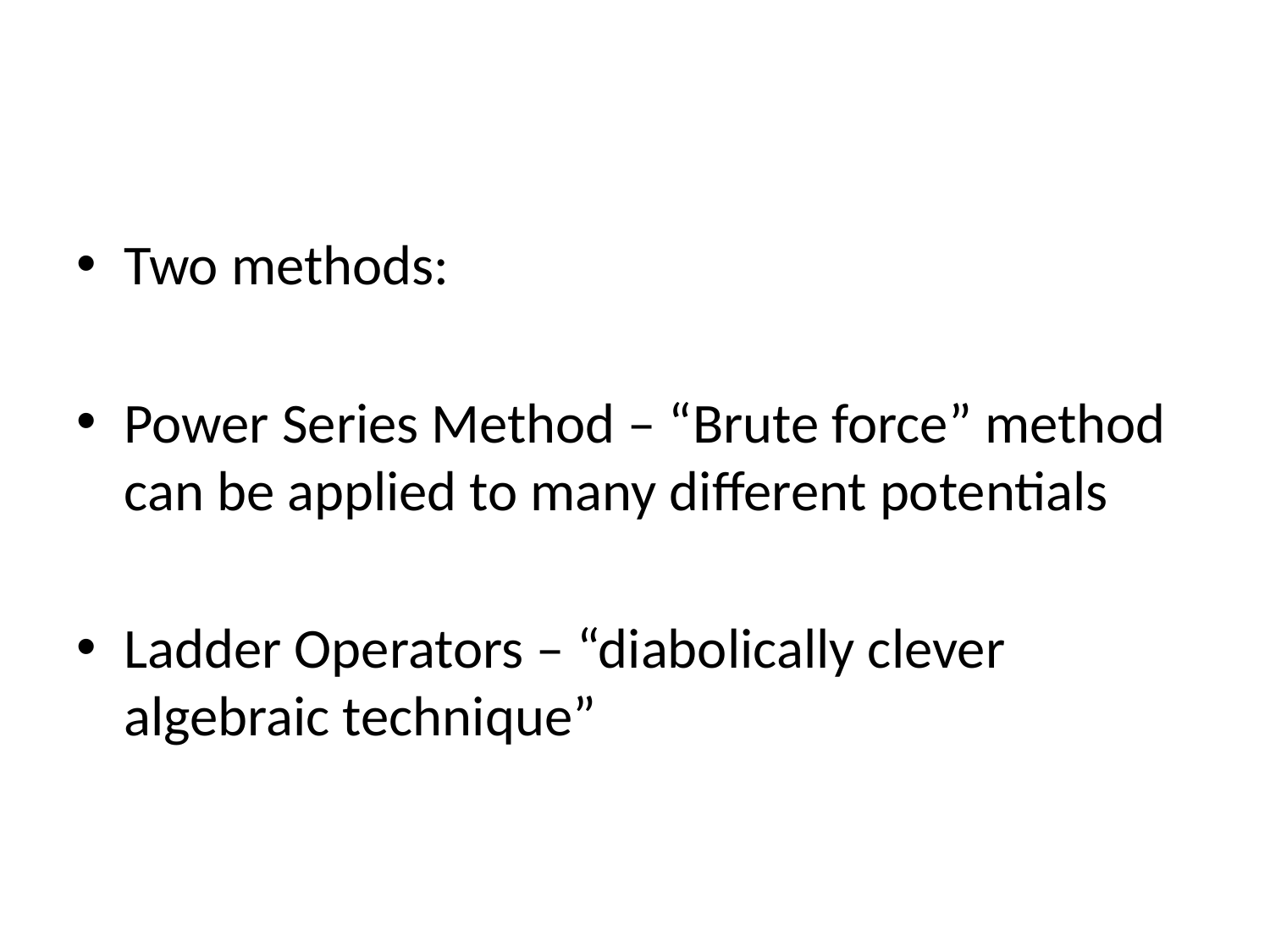

#
Two methods:

Power Series Method – “Brute force” method can be applied to many different potentials

Ladder Operators – “diabolically clever algebraic technique”